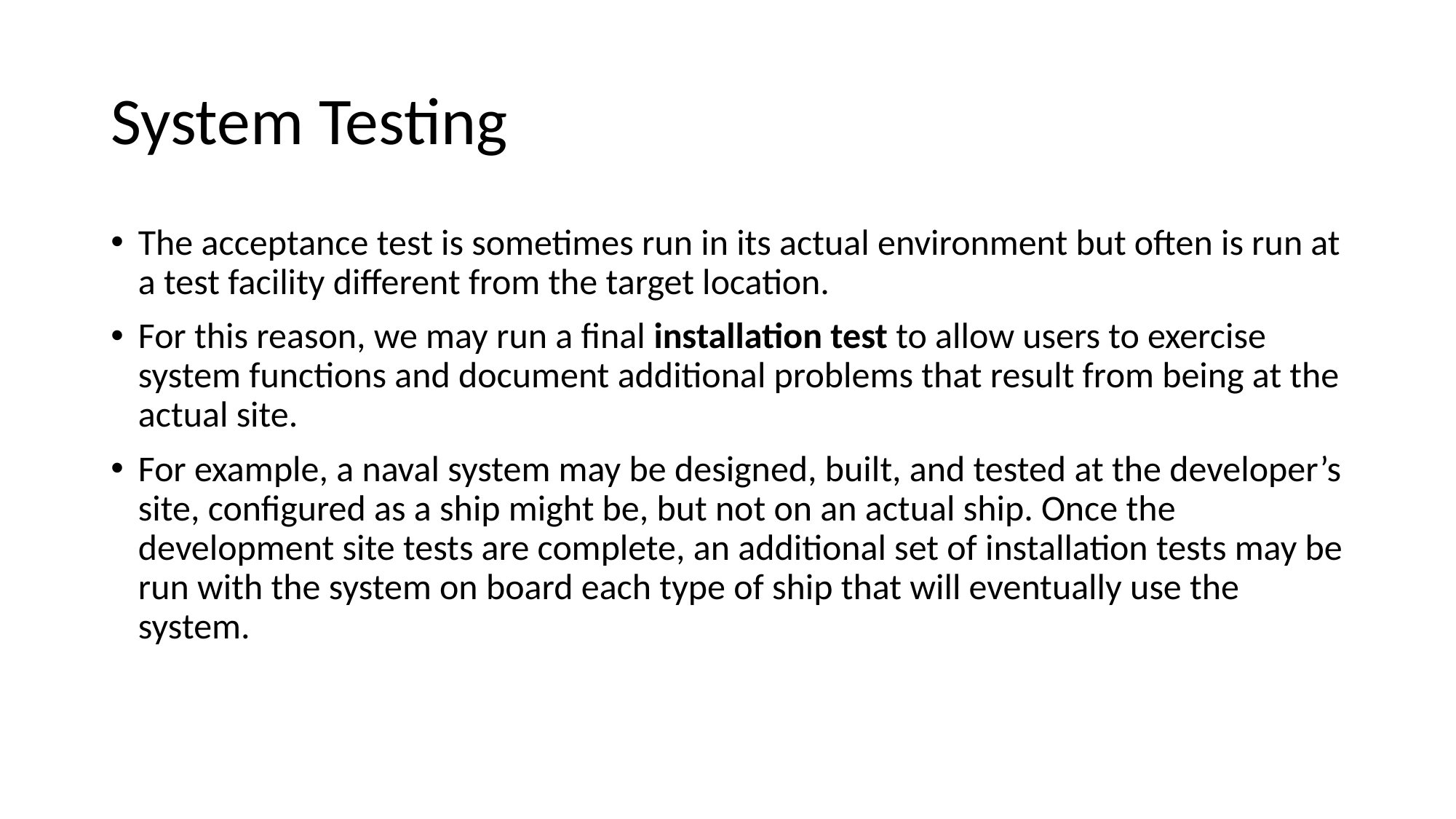

# System Testing
The acceptance test is sometimes run in its actual environment but often is run at a test facility different from the target location.
For this reason, we may run a final installation test to allow users to exercise system functions and document additional problems that result from being at the actual site.
For example, a naval system may be designed, built, and tested at the developer’s site, configured as a ship might be, but not on an actual ship. Once the development site tests are complete, an additional set of installation tests may be run with the system on board each type of ship that will eventually use the system.